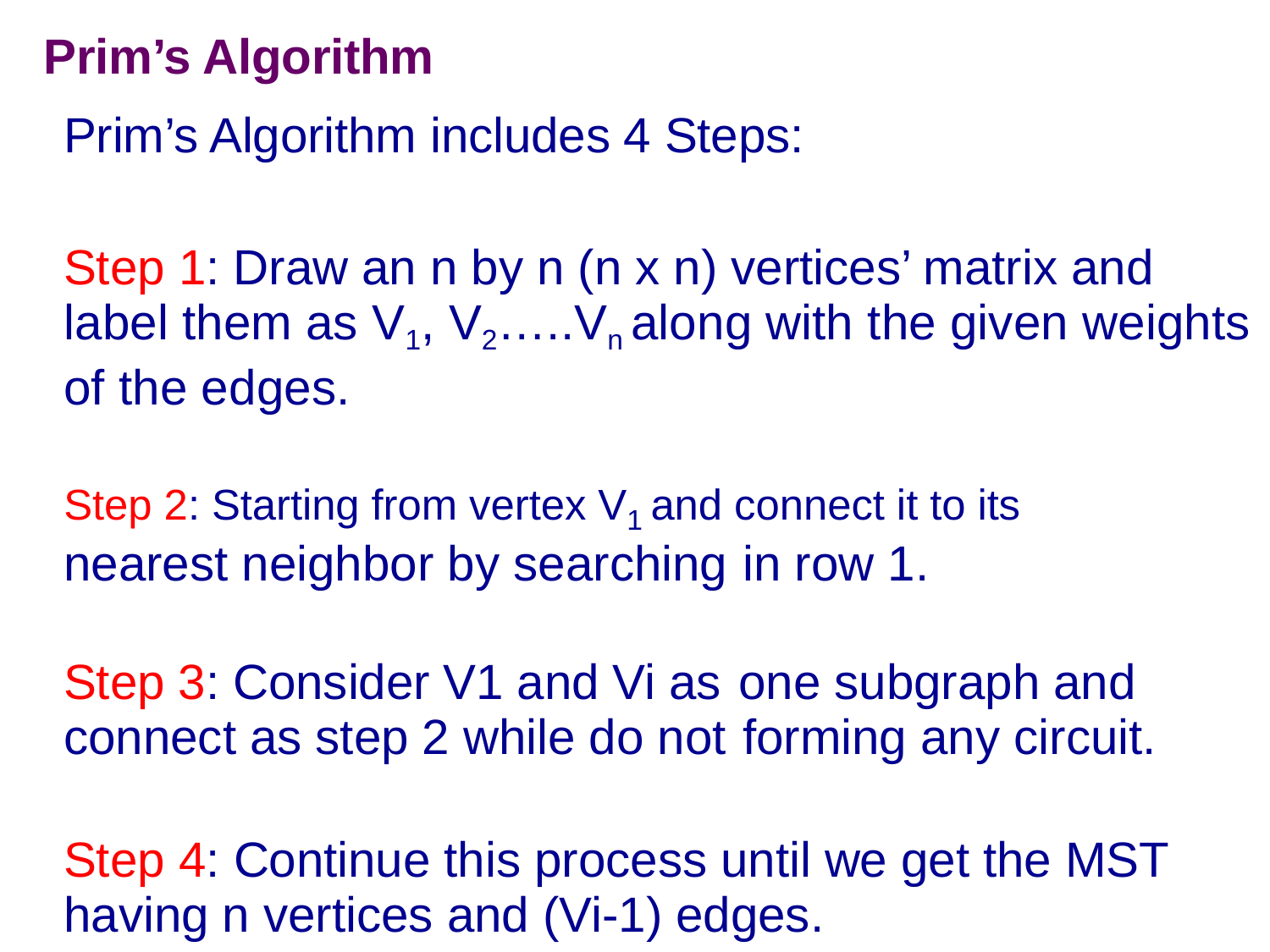

Prim’s Algorithm
Prim’s Algorithm includes 4 Steps:
Step 1: Draw an n by n (n x n) vertices’ matrix and
label them as V1, V2…..Vn along with the given weights of the edges.
Step 2: Starting from vertex V1 and connect it to its
nearest neighbor by searching
in row 1.
Step 3: Consider V1 and Vi as
connect as step 2 while do not
one subgraph and
forming any circuit.
Step 4: Continue this process until we get the MST
having n vertices and (Vi-1) edges.